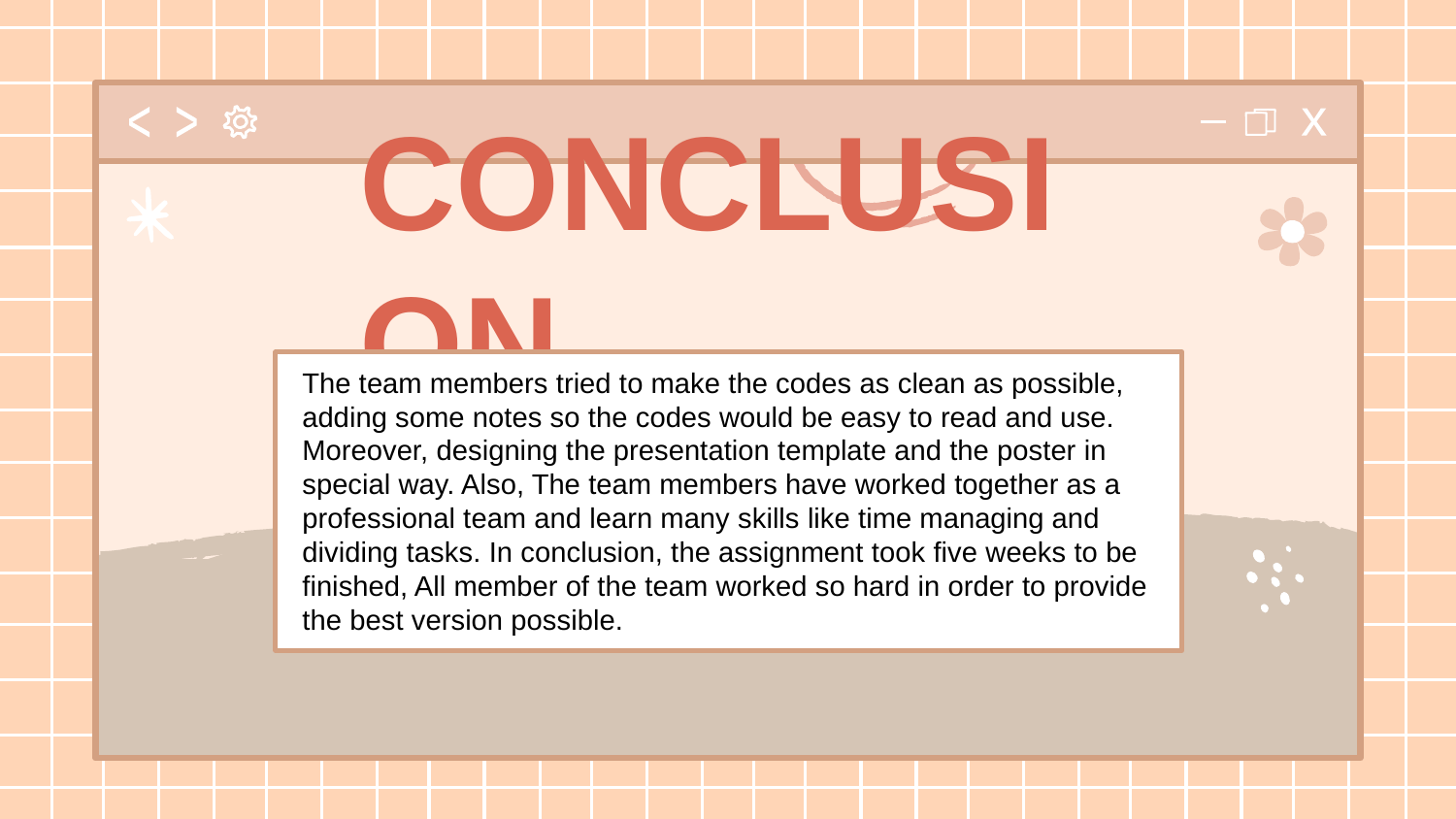

# CONCLUSION
The team members tried to make the codes as clean as possible, adding some notes so the codes would be easy to read and use. Moreover, designing the presentation template and the poster in special way. Also, The team members have worked together as a professional team and learn many skills like time managing and dividing tasks. In conclusion, the assignment took five weeks to be finished, All member of the team worked so hard in order to provide the best version possible.